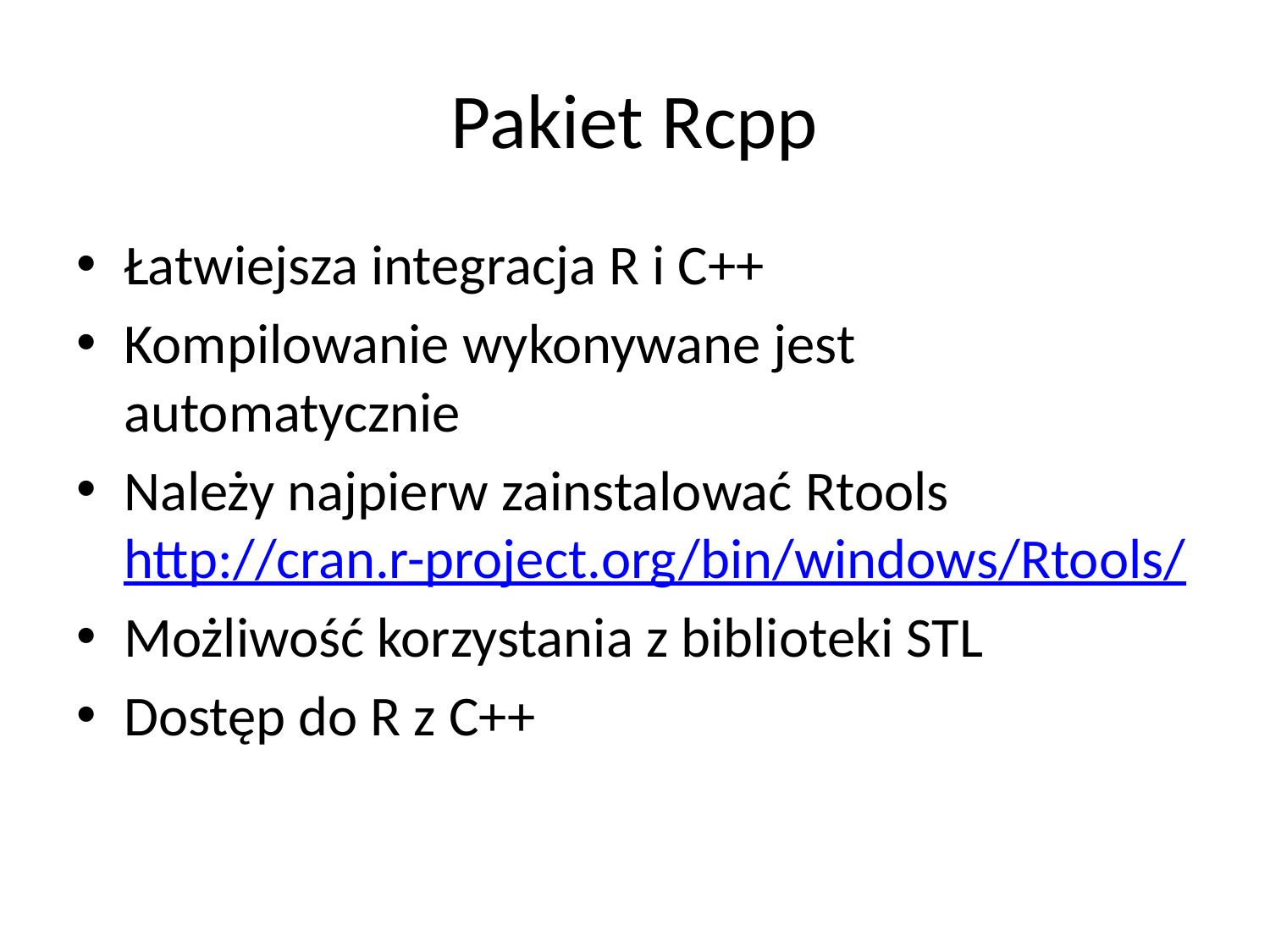

# Pakiet Rcpp
Łatwiejsza integracja R i C++
Kompilowanie wykonywane jest automatycznie
Należy najpierw zainstalować Rtools http://cran.r-project.org/bin/windows/Rtools/
Możliwość korzystania z biblioteki STL
Dostęp do R z C++